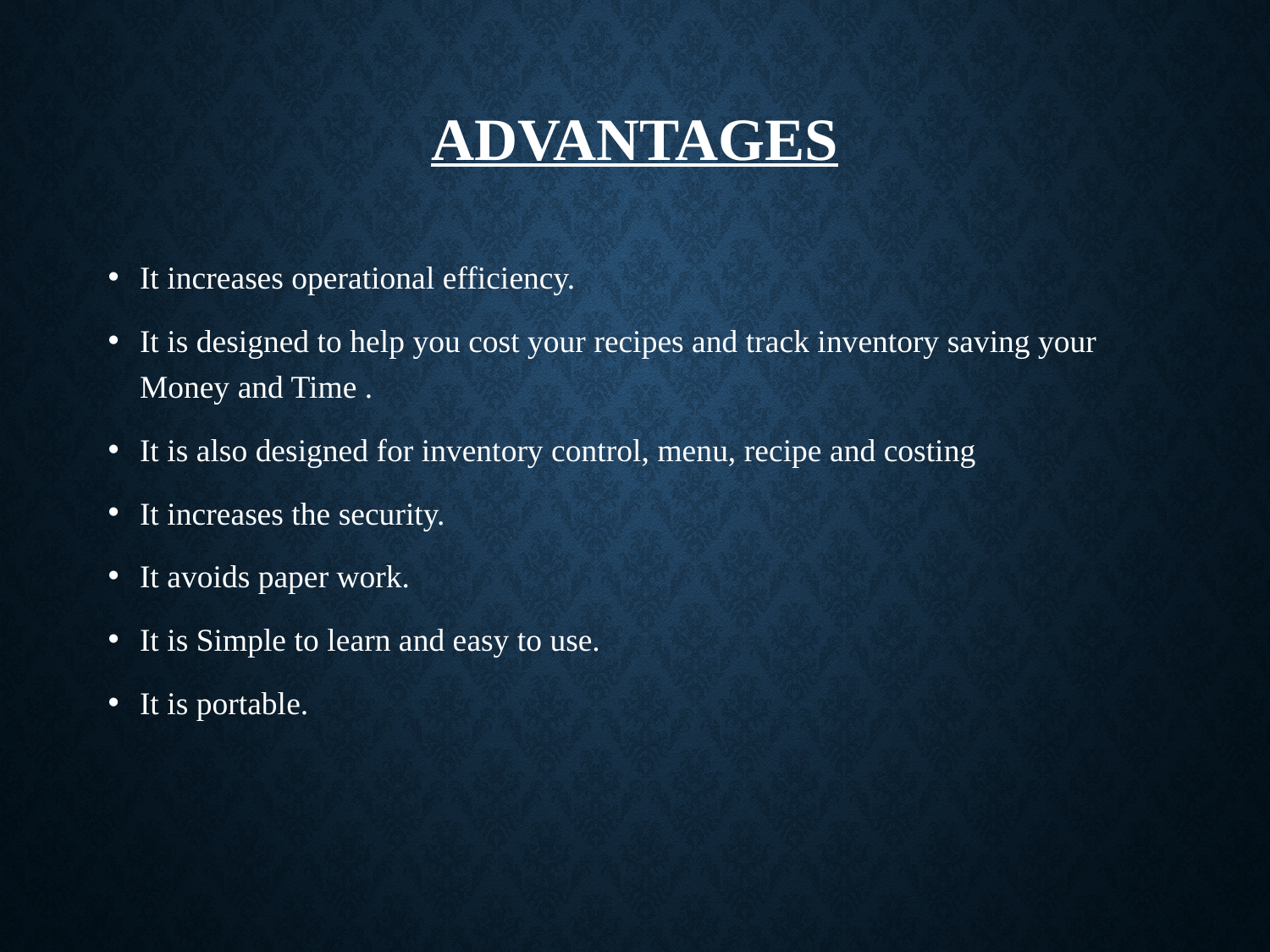

# ADVANTAGES
It increases operational efficiency.
It is designed to help you cost your recipes and track inventory saving your Money and Time .
It is also designed for inventory control, menu, recipe and costing
It increases the security.
It avoids paper work.
It is Simple to learn and easy to use.
It is portable.